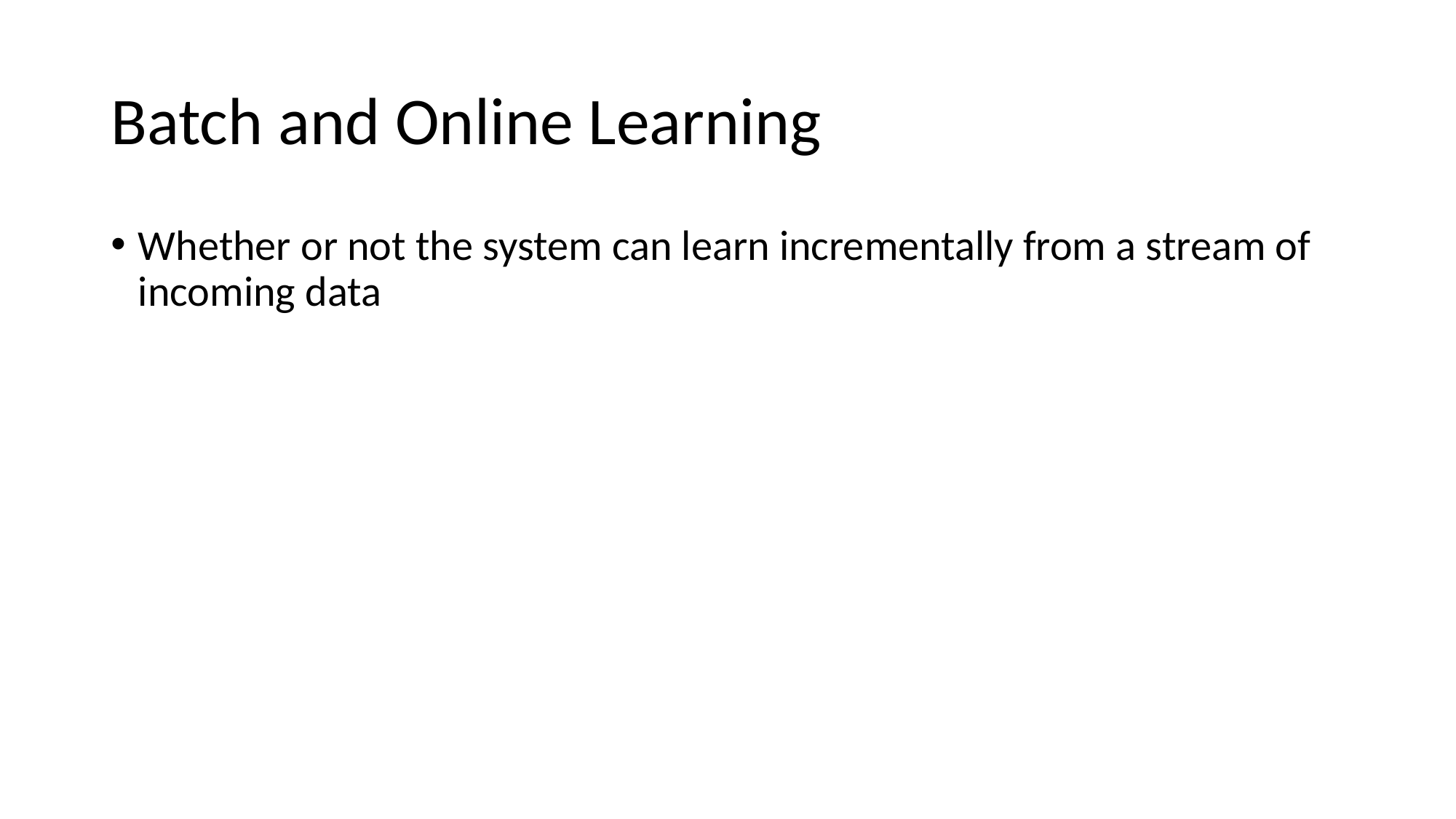

# Batch and Online Learning
Whether or not the system can learn incrementally from a stream of incoming data